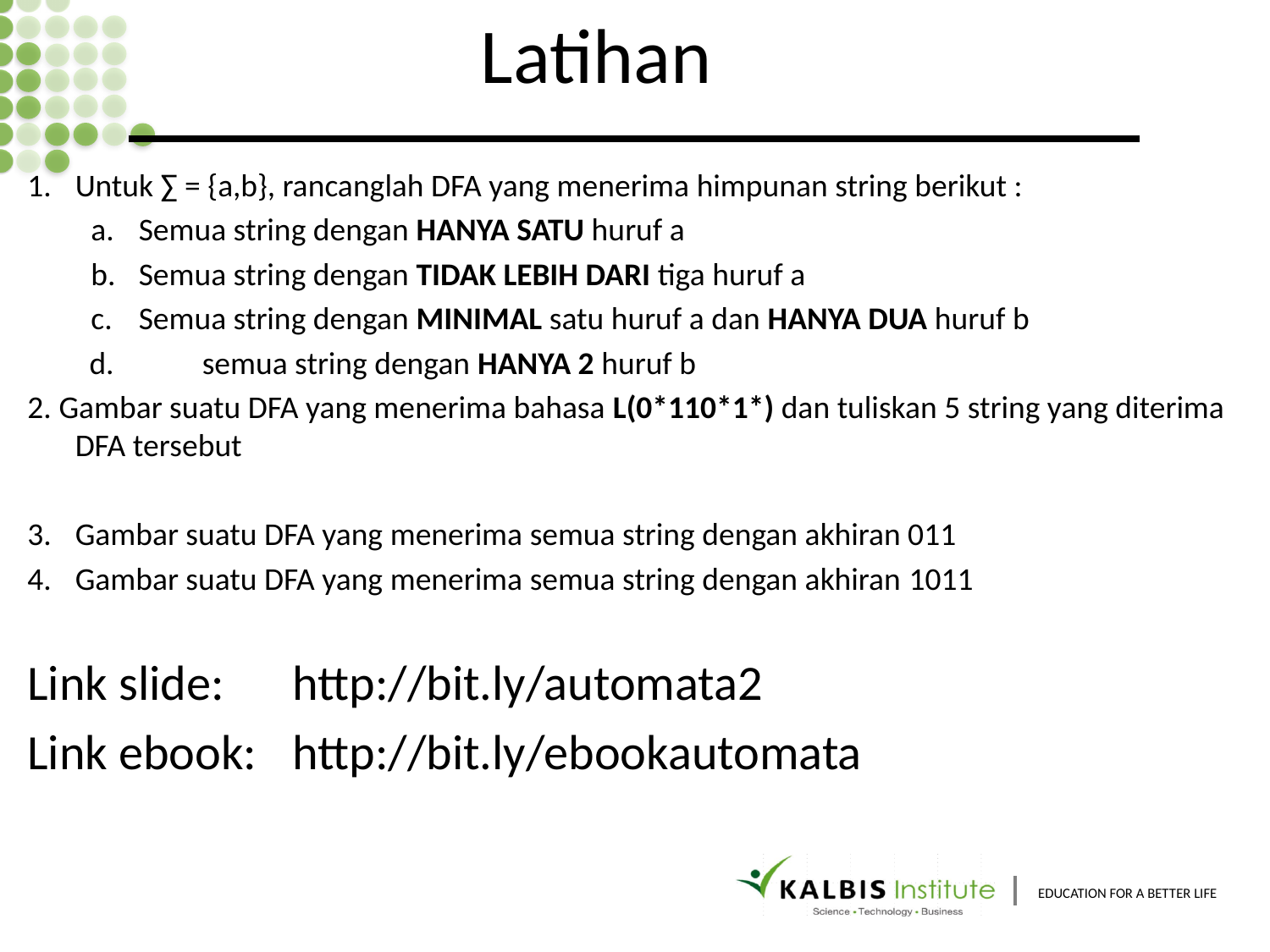

# Latihan
Untuk ∑ = {a,b}, rancanglah DFA yang menerima himpunan string berikut :
Semua string dengan HANYA SATU huruf a
Semua string dengan TIDAK LEBIH DARI tiga huruf a
Semua string dengan MINIMAL satu huruf a dan HANYA DUA huruf b
	  d. 	semua string dengan HANYA 2 huruf b
2. Gambar suatu DFA yang menerima bahasa L(0*110*1*) dan tuliskan 5 string yang diterima DFA tersebut

Gambar suatu DFA yang menerima semua string dengan akhiran 011
Gambar suatu DFA yang menerima semua string dengan akhiran 1011

Link slide: 	 http://bit.ly/automata2
Link ebook:	 http://bit.ly/ebookautomata